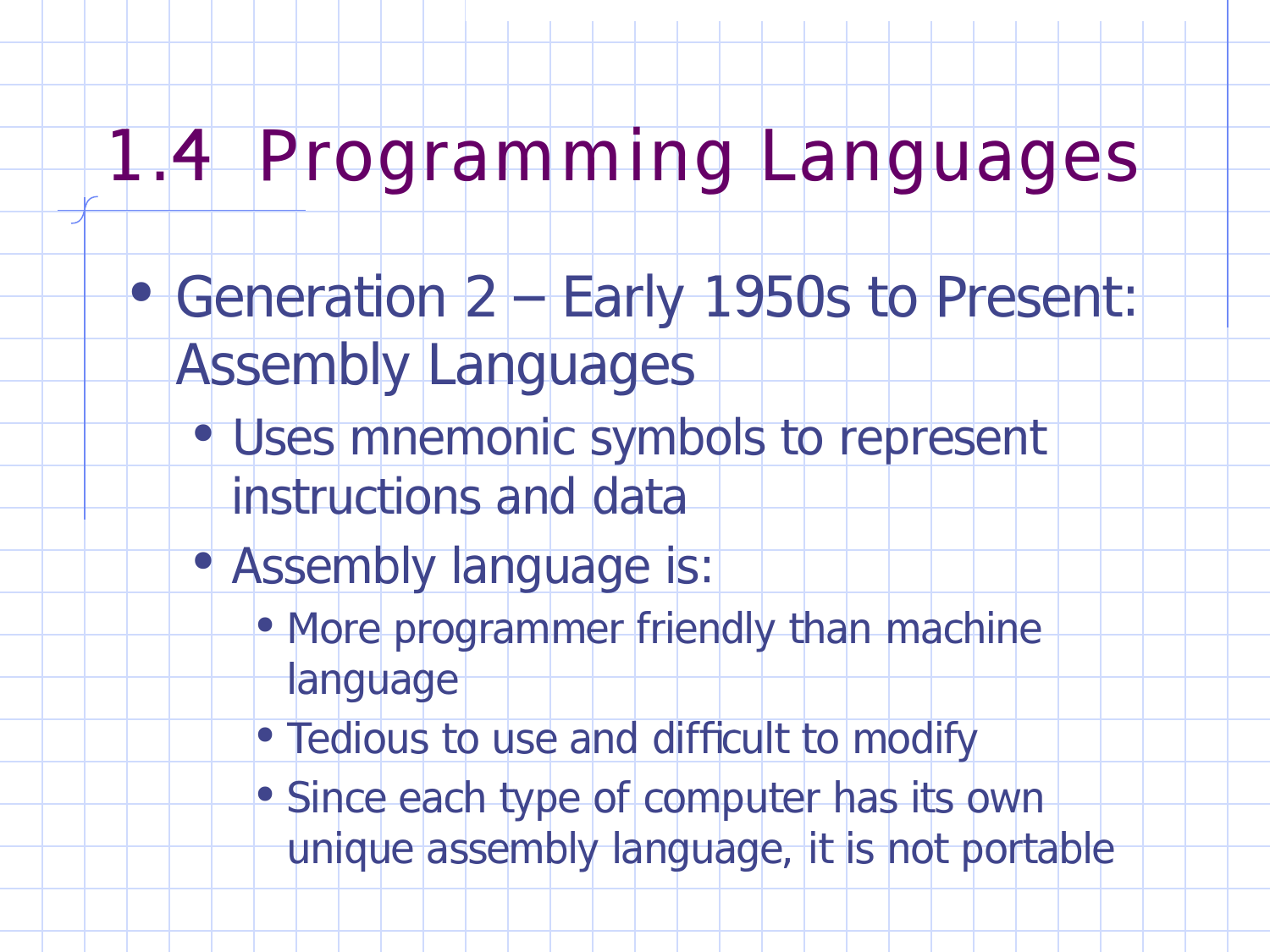

# 1.4  Programming Languages
Generation 2 – Early 1950s to Present:  Assembly Languages
Uses mnemonic symbols to represent instructions and data
Assembly language is:
More programmer friendly than machine language
Tedious to use and difficult to modify
Since each type of computer has its own unique assembly language, it is not portable